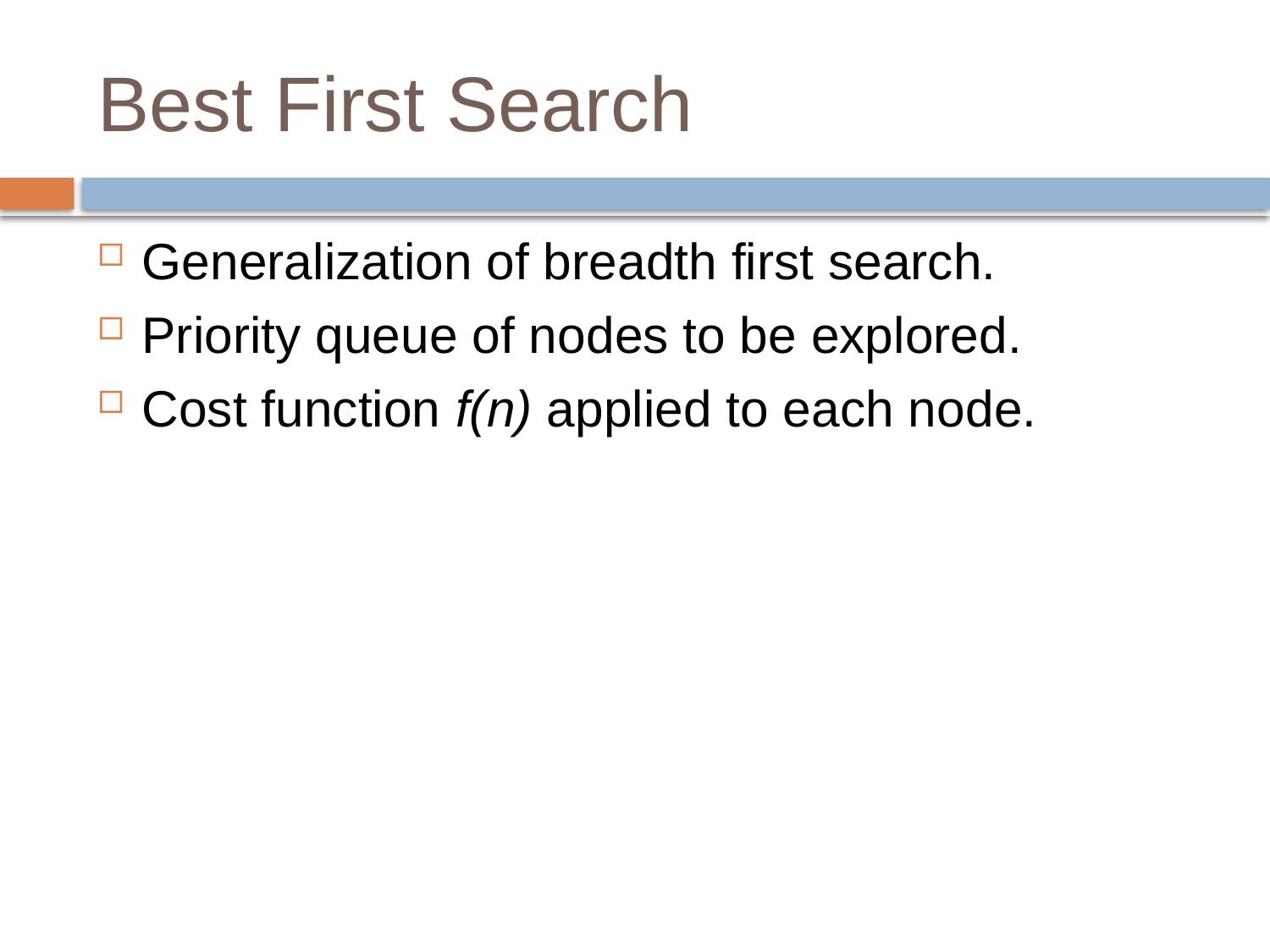

# Best First Search
Generalization of breadth first search.
Priority queue of nodes to be explored.
Cost function f(n) applied to each node.